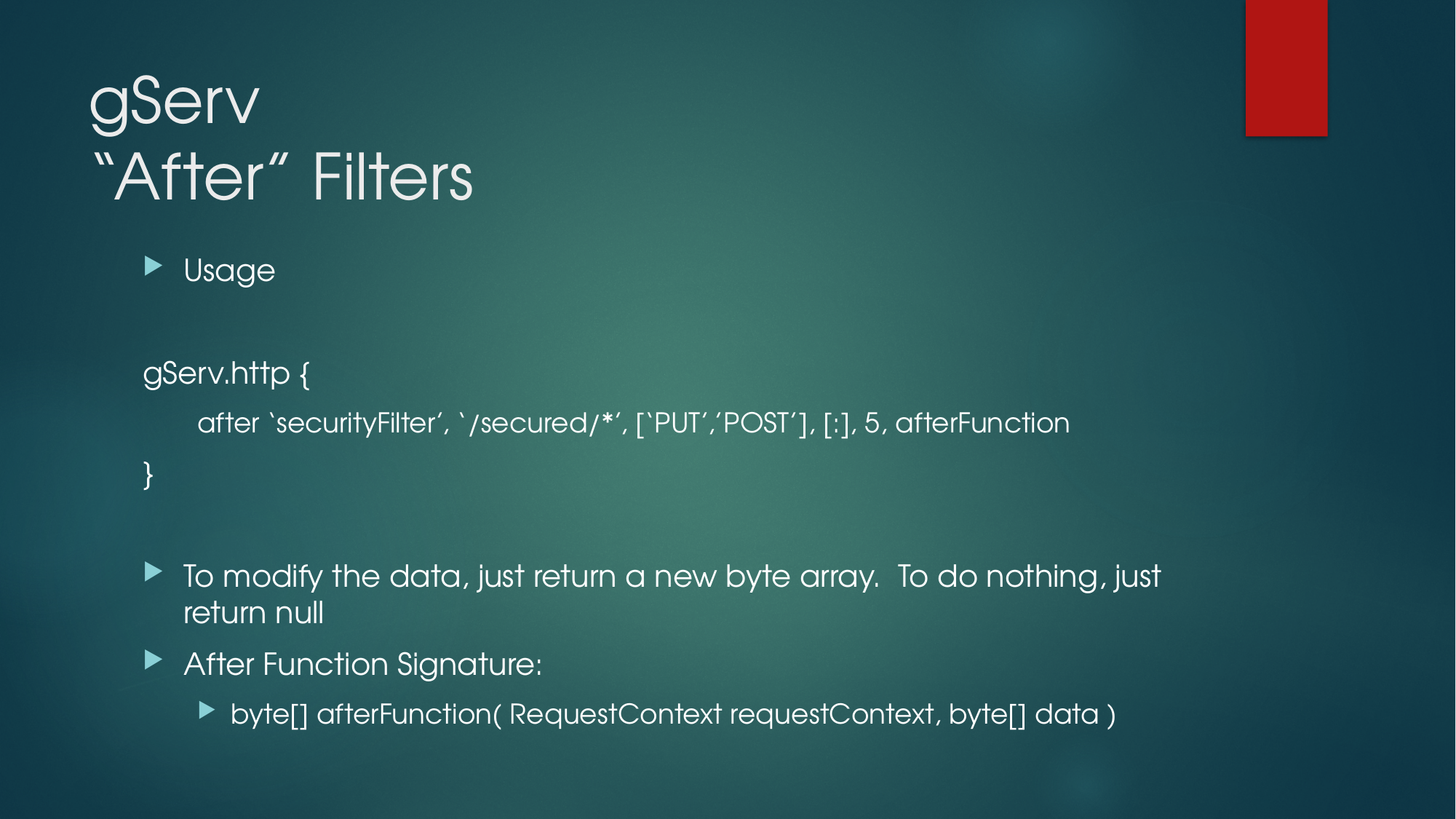

# gServ “After” Filters
Usage

gServ.http {
after ‘securityFilter’, ‘/secured/*’, [‘PUT’,’POST’], [:], 5, afterFunction
}

To modify the data, just return a new byte array.  To do nothing, just return null
After Function Signature:
byte[] afterFunction( RequestContext requestContext, byte[] data )